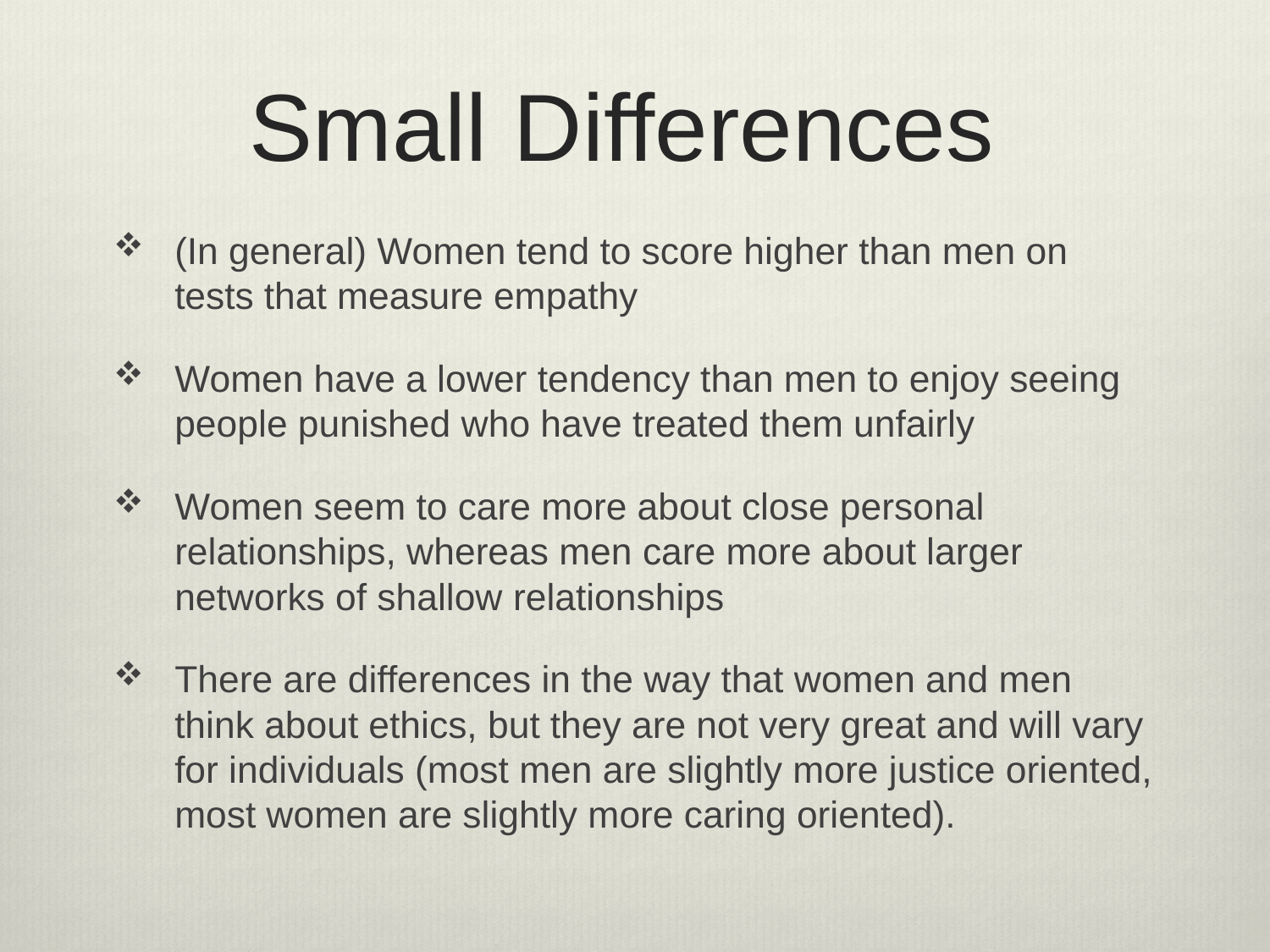

# Small Differences
(In general) Women tend to score higher than men on tests that measure empathy
Women have a lower tendency than men to enjoy seeing people punished who have treated them unfairly
Women seem to care more about close personal relationships, whereas men care more about larger networks of shallow relationships
There are differences in the way that women and men think about ethics, but they are not very great and will vary for individuals (most men are slightly more justice oriented, most women are slightly more caring oriented).